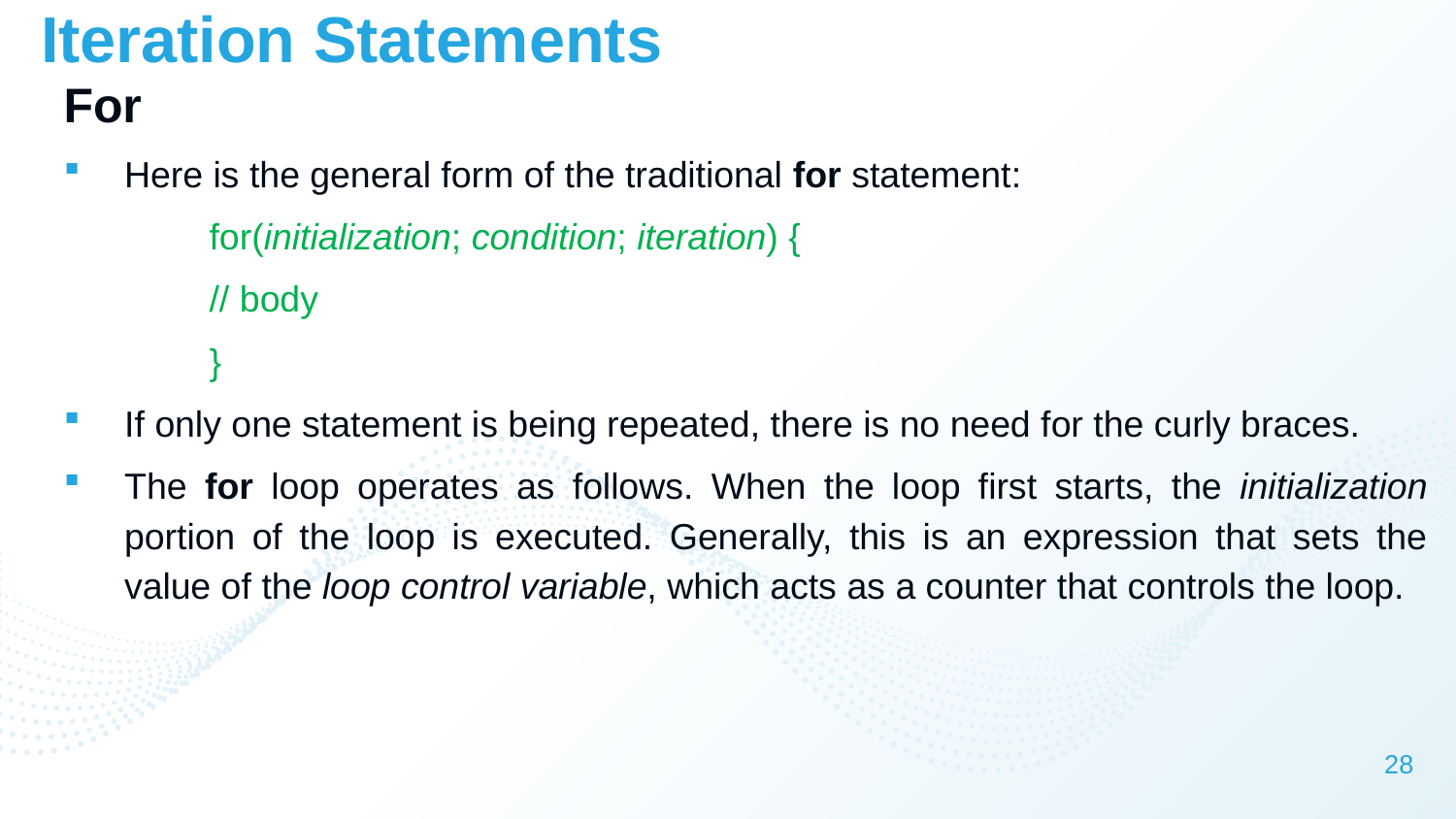

# Iteration Statements
For
Here is the general form of the traditional for statement:
	for(initialization; condition; iteration) {
	// body
	}
If only one statement is being repeated, there is no need for the curly braces.
The for loop operates as follows. When the loop first starts, the initialization portion of the loop is executed. Generally, this is an expression that sets the value of the loop control variable, which acts as a counter that controls the loop.
28